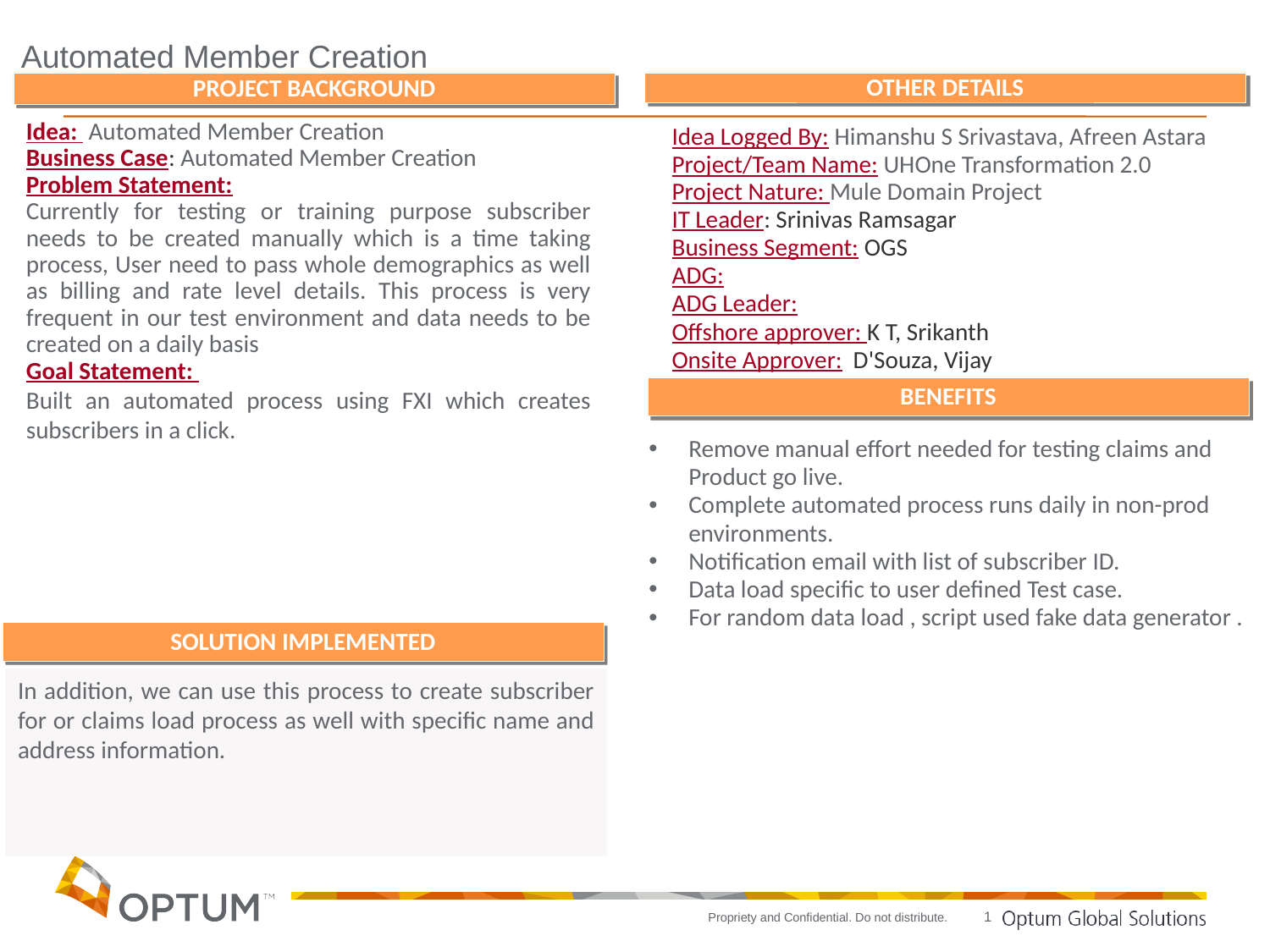

# Automated Member Creation
PROJECT BACKGROUND
OTHER DETAILS
Idea:  Automated Member Creation
Business Case: Automated Member Creation
Problem Statement:
Currently for testing or training purpose subscriber needs to be created manually which is a time taking process, User need to pass whole demographics as well as billing and rate level details. This process is very frequent in our test environment and data needs to be created on a daily basis
Goal Statement:
Built an automated process using FXI which creates subscribers in a click.
Idea Logged By: Himanshu S Srivastava, Afreen Astara
Project/Team Name: UHOne Transformation 2.0
Project Nature: Mule Domain Project
IT Leader: Srinivas Ramsagar
Business Segment: OGS
ADG:
ADG Leader:
Offshore approver: K T, Srikanth
Onsite Approver:  D'Souza, Vijay <vijay_dsouza@optum.com>
BENEFITS
Remove manual effort needed for testing claims and Product go live.
Complete automated process runs daily in non-prod environments.
Notification email with list of subscriber ID.
Data load specific to user defined Test case.
For random data load , script used fake data generator .

SOLUTION IMPLEMENTED
In addition, we can use this process to create subscriber for or claims load process as well with specific name and address information.

1